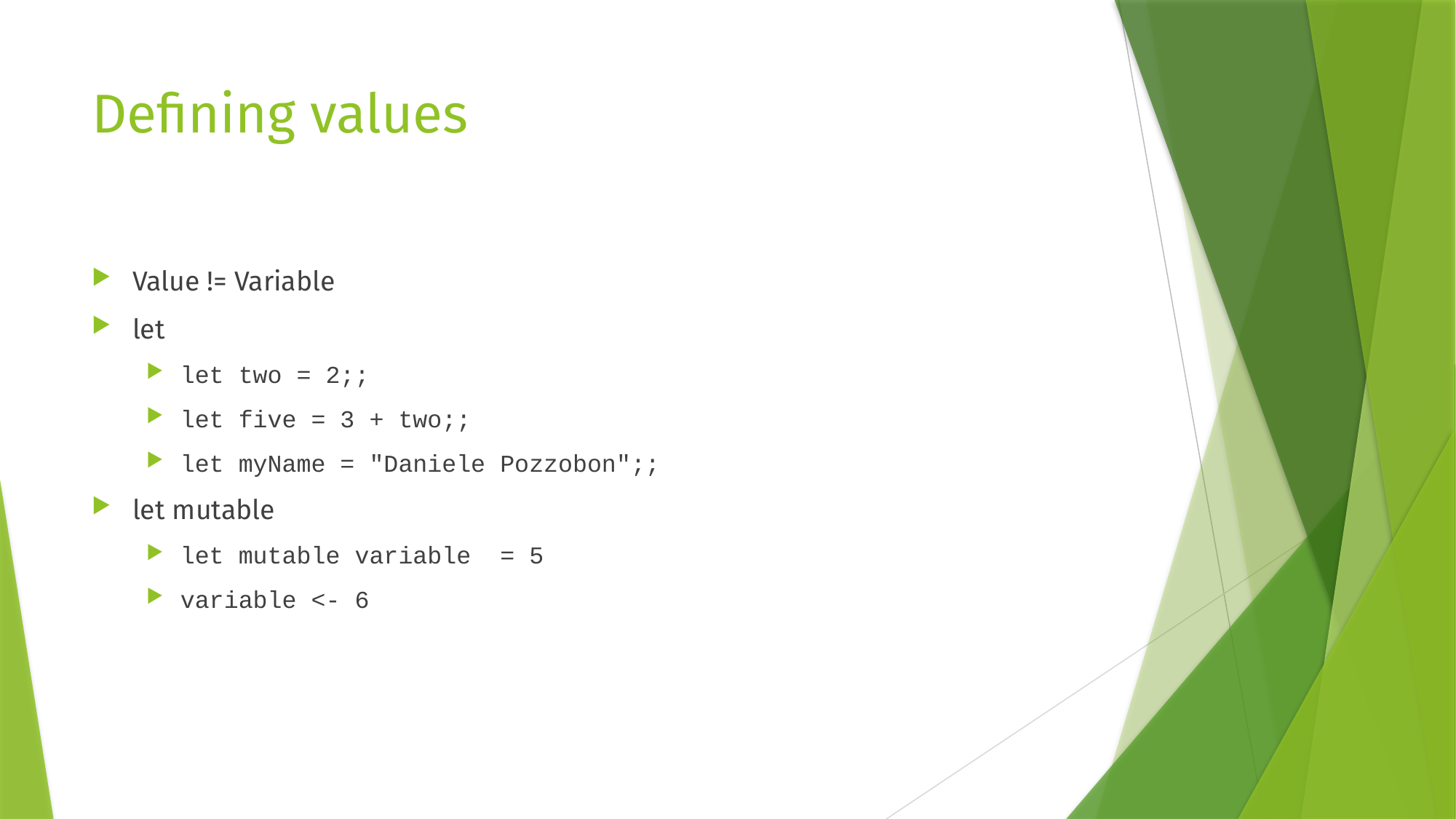

# Defining values
Value != Variable
let
let two = 2;;
let five = 3 + two;;
let myName = "Daniele Pozzobon";;
let mutable
let mutable variable  = 5
variable <- 6